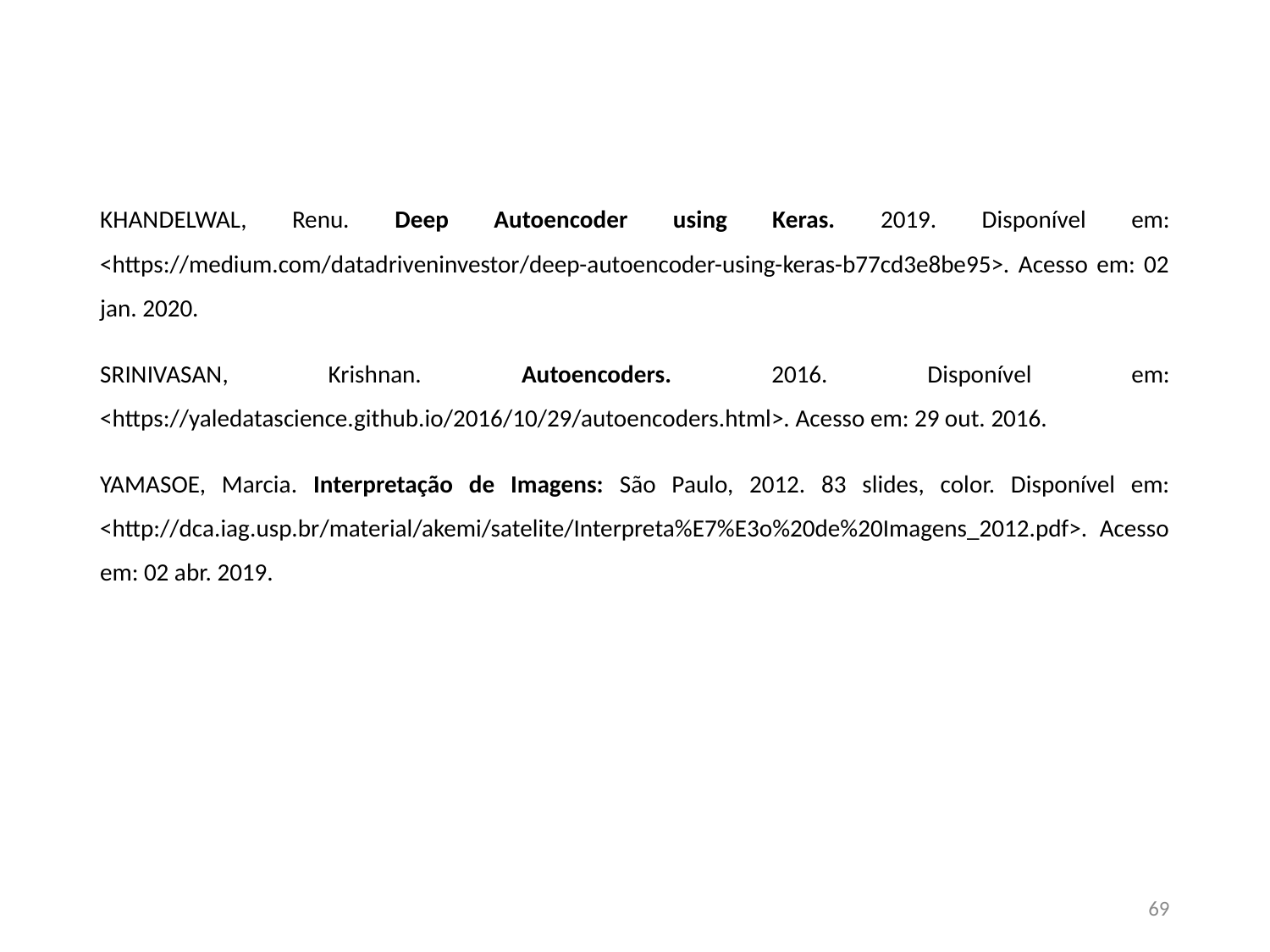

KHANDELWAL, Renu. Deep Autoencoder using Keras. 2019. Disponível em: <https://medium.com/datadriveninvestor/deep-autoencoder-using-keras-b77cd3e8be95>. Acesso em: 02 jan. 2020.
SRINIVASAN, Krishnan. Autoencoders. 2016. Disponível em: <https://yaledatascience.github.io/2016/10/29/autoencoders.html>. Acesso em: 29 out. 2016.
YAMASOE, Marcia. Interpretação de Imagens: São Paulo, 2012. 83 slides, color. Disponível em: <http://dca.iag.usp.br/material/akemi/satelite/Interpreta%E7%E3o%20de%20Imagens_2012.pdf>. Acesso em: 02 abr. 2019.
69